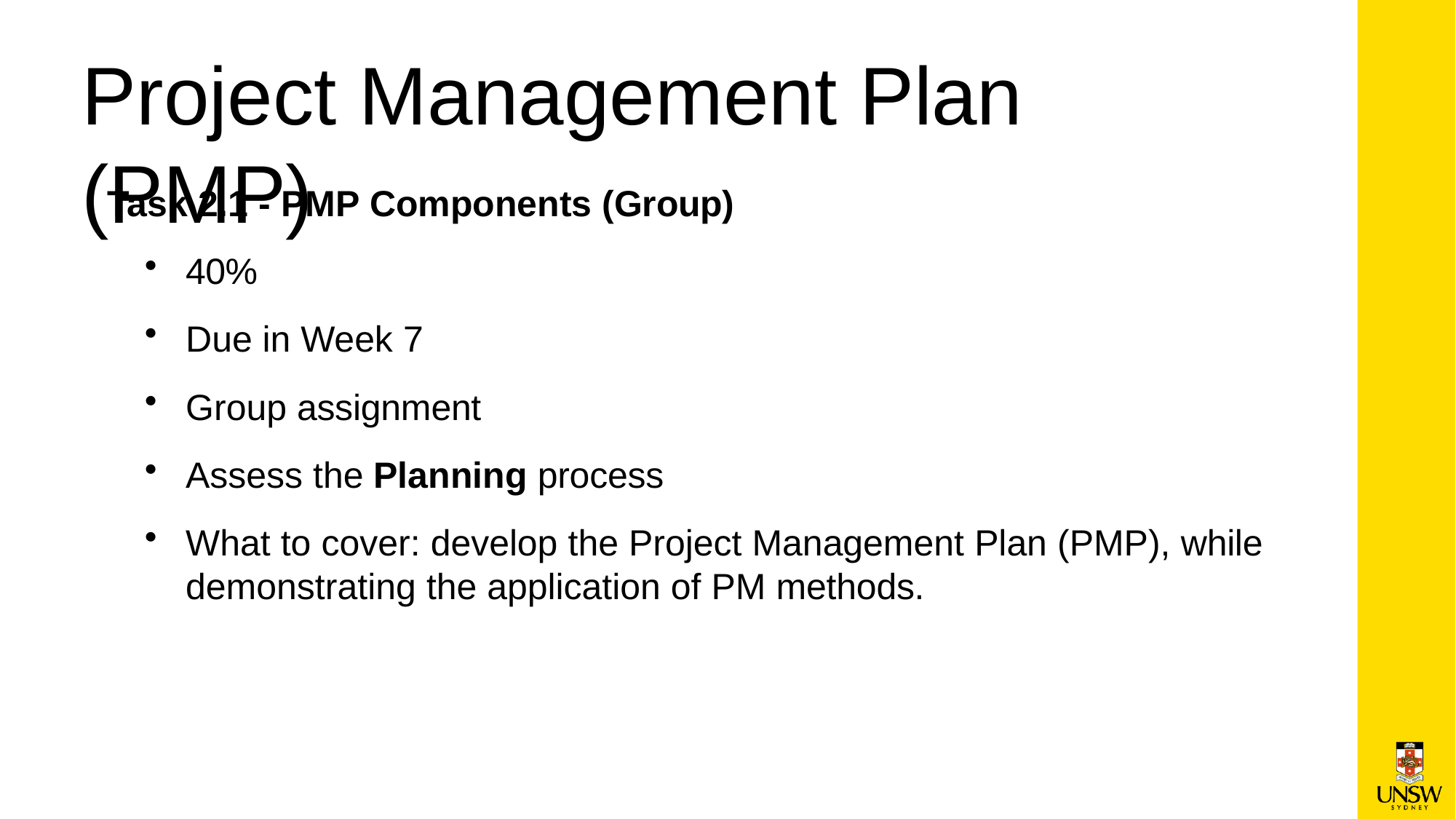

# Project Management Plan	(PMP)
Task 2.1 - PMP Components (Group)
40%
Due in Week 7
Group assignment
Assess the Planning process
What to cover: develop the Project Management Plan (PMP), while demonstrating the application of PM methods.